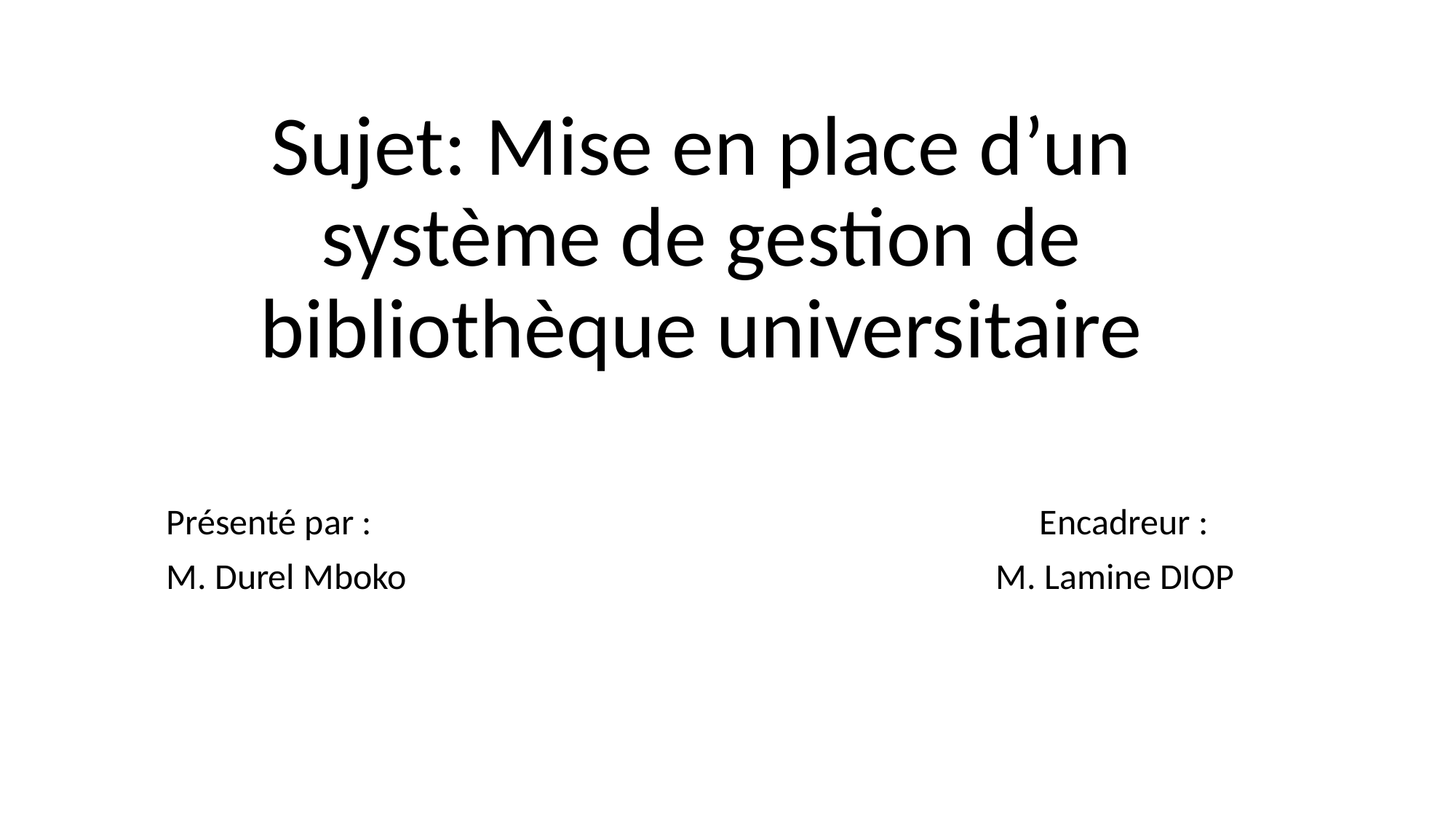

# Sujet: Mise en place d’un système de gestion de bibliothèque universitaire
Présenté par : 							Encadreur :
M. Durel Mboko                 				        M. Lamine DIOP